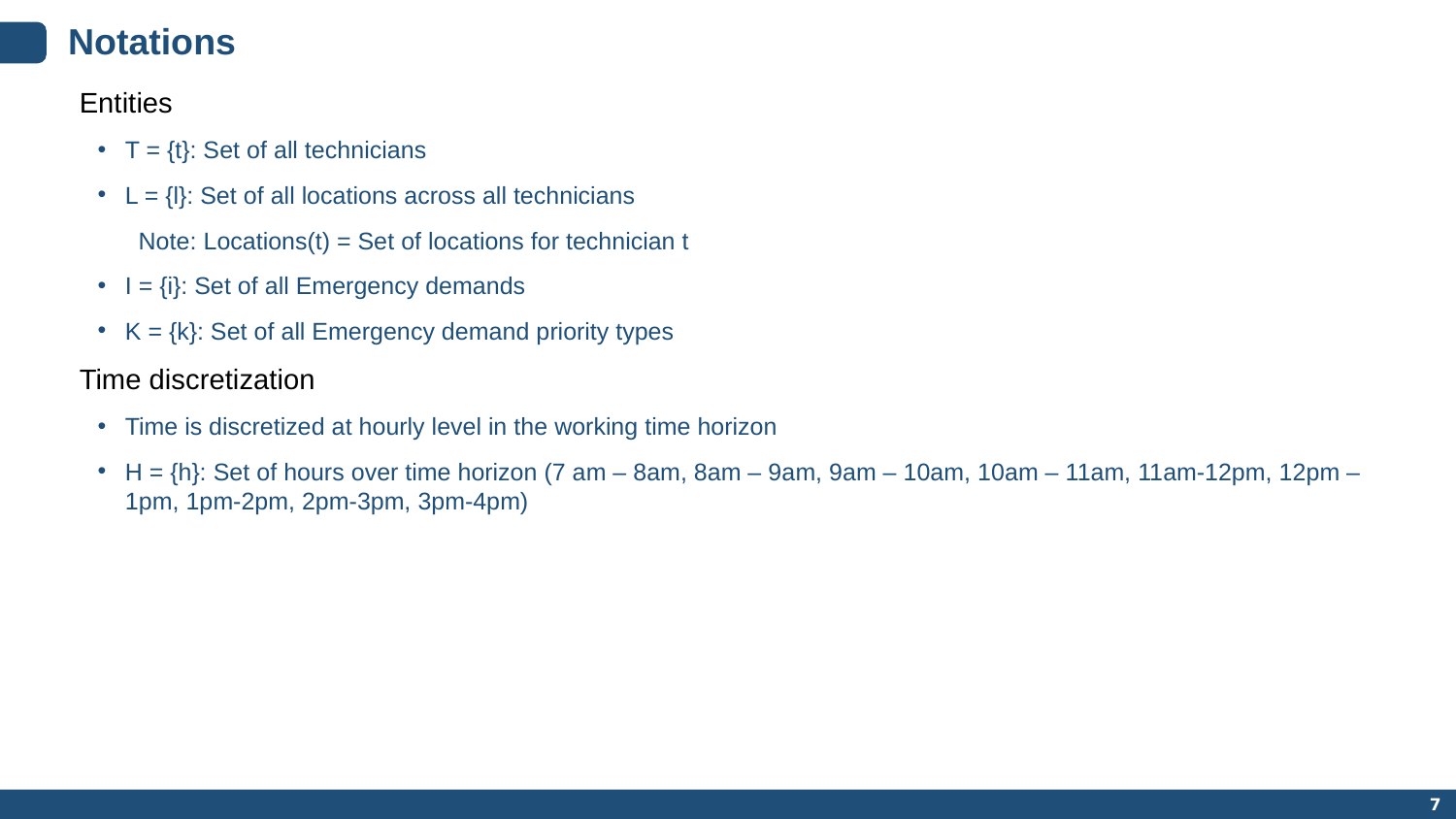

# Notations
Entities
T = {t}: Set of all technicians
L = {l}: Set of all locations across all technicians
      Note: Locations(t) = Set of locations for technician t
I = {i}: Set of all Emergency demands
K = {k}: Set of all Emergency demand priority types
Time discretization
Time is discretized at hourly level in the working time horizon
H = {h}: Set of hours over time horizon (7 am – 8am, 8am – 9am, 9am – 10am, 10am – 11am, 11am-12pm, 12pm – 1pm, 1pm-2pm, 2pm-3pm, 3pm-4pm)